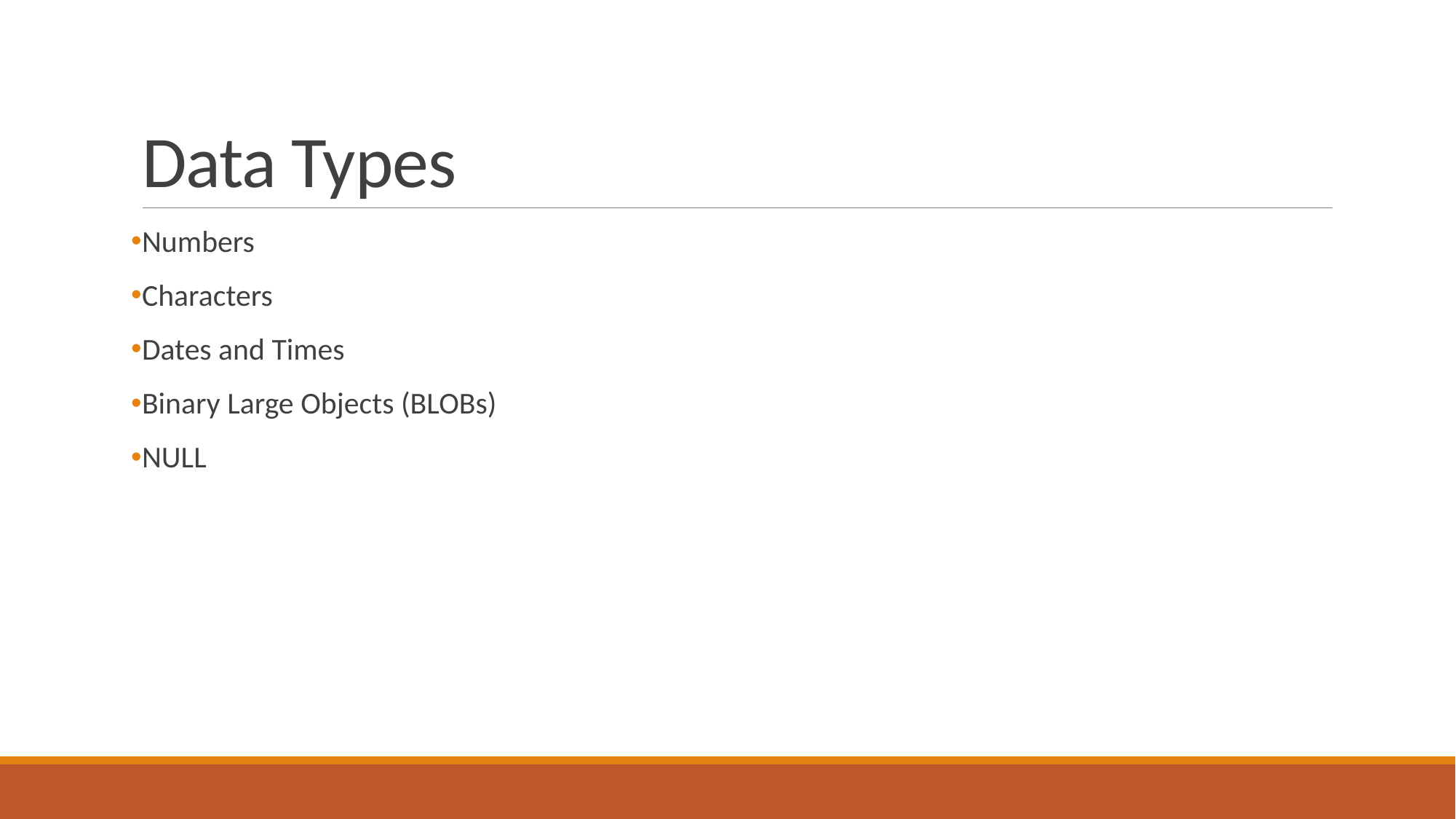

# Data Types
Numbers
Characters
Dates and Times
Binary Large Objects (BLOBs)
NULL